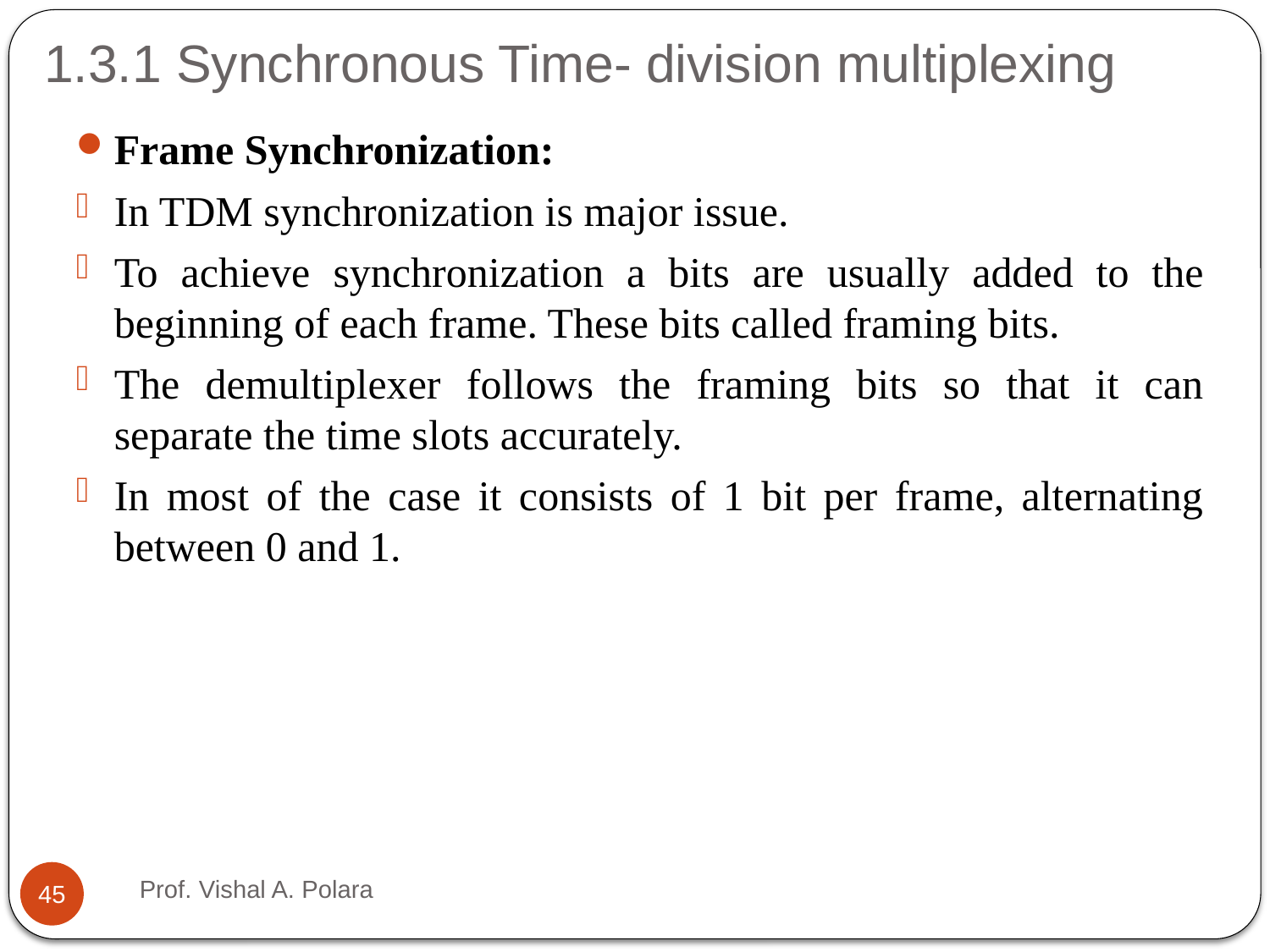

# 1.3.1 Synchronous Time- division multiplexing
Frame Synchronization:
In TDM synchronization is major issue.
To achieve synchronization a bits are usually added to the beginning of each frame. These bits called framing bits.
The demultiplexer follows the framing bits so that it can separate the time slots accurately.
In most of the case it consists of 1 bit per frame, alternating between 0 and 1.

Prof. Vishal A. Polara
45